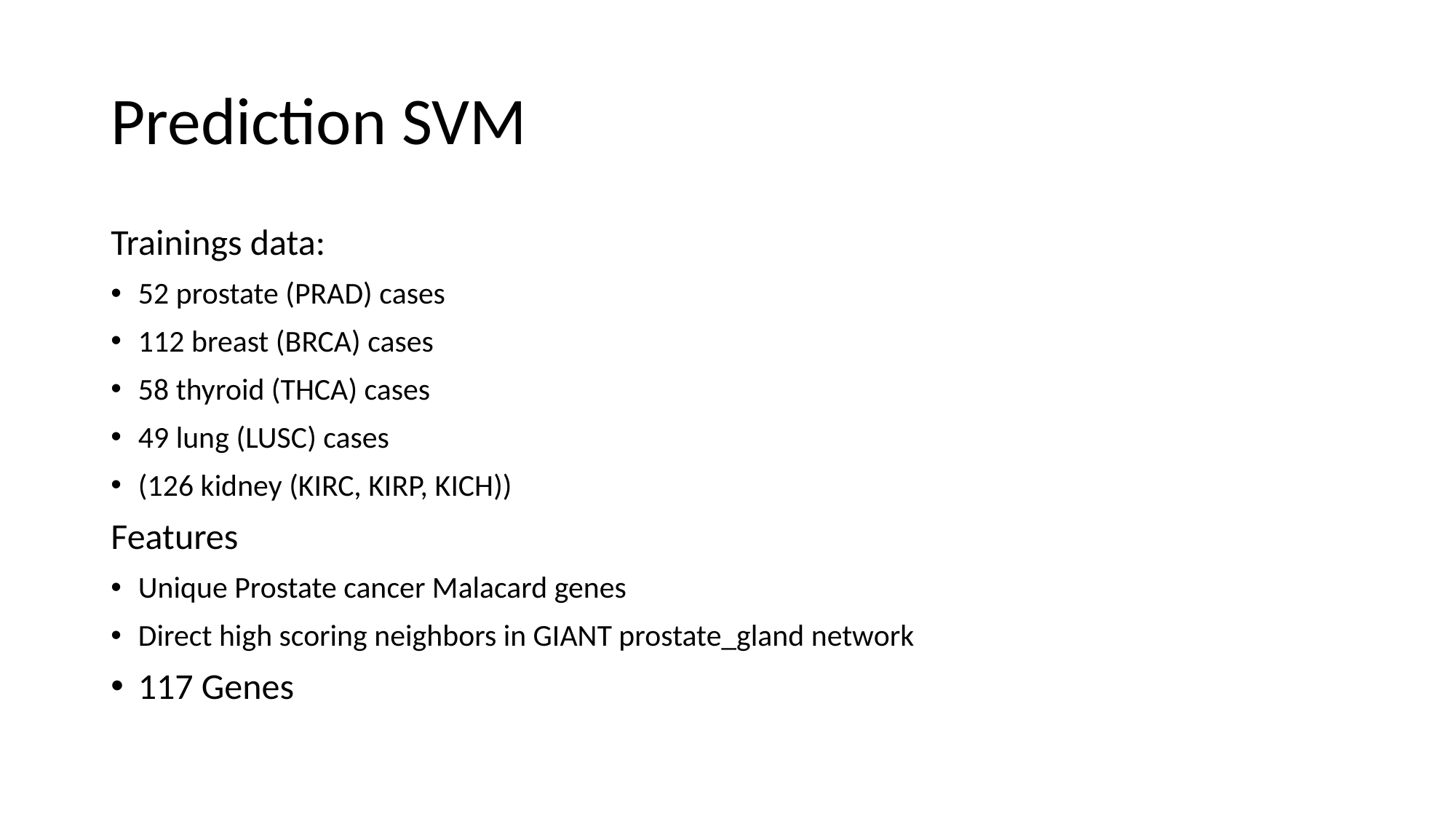

# Prediction SVM
Trainings data:
52 prostate (PRAD) cases
112 breast (BRCA) cases
58 thyroid (THCA) cases
49 lung (LUSC) cases
(126 kidney (KIRC, KIRP, KICH))
Features
Unique Prostate cancer Malacard genes
Direct high scoring neighbors in GIANT prostate_gland network
117 Genes